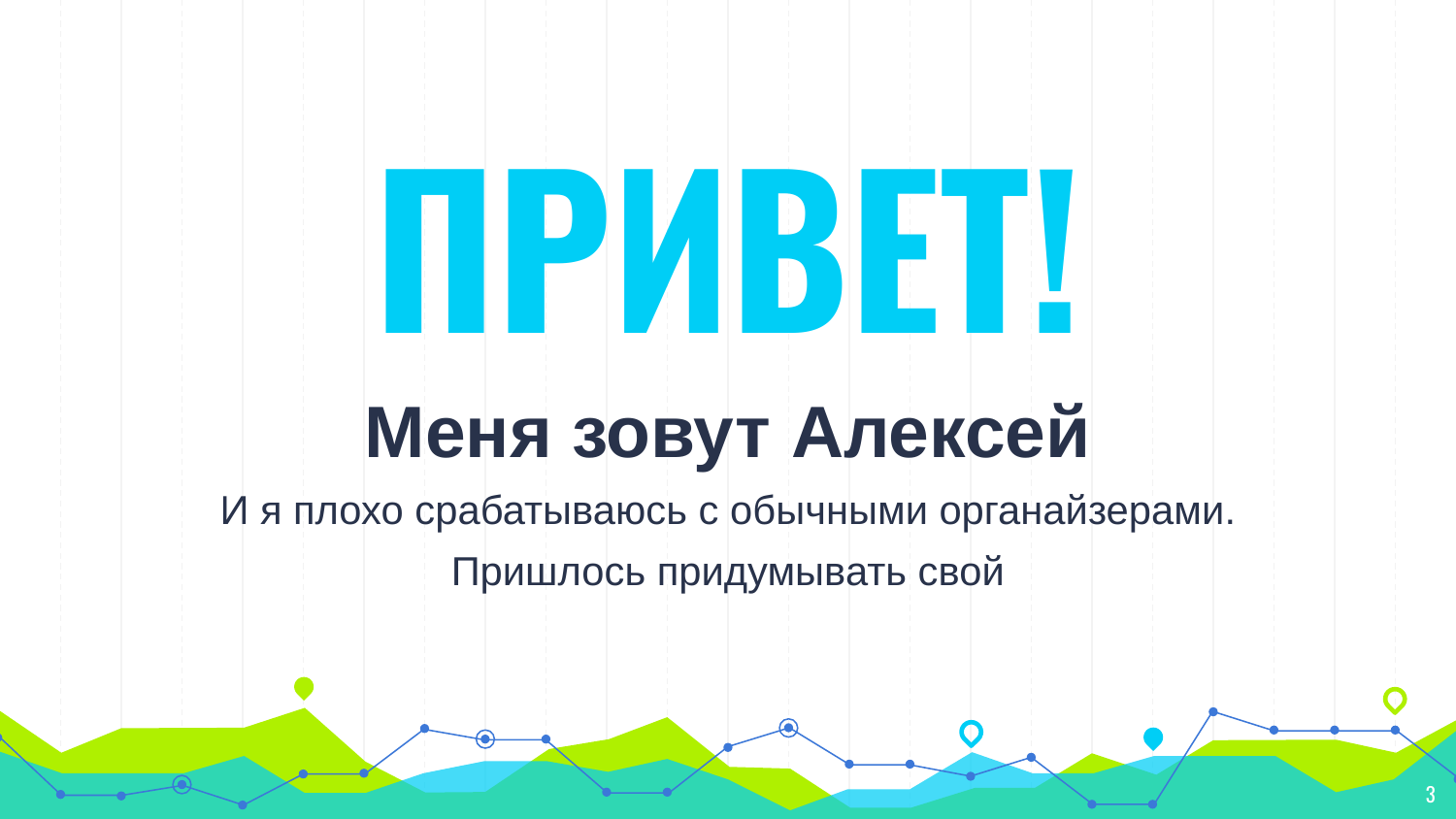

ПРИВЕТ!
Меня зовут Алексей
И я плохо срабатываюсь с обычными органайзерами.
Пришлось придумывать свой

3